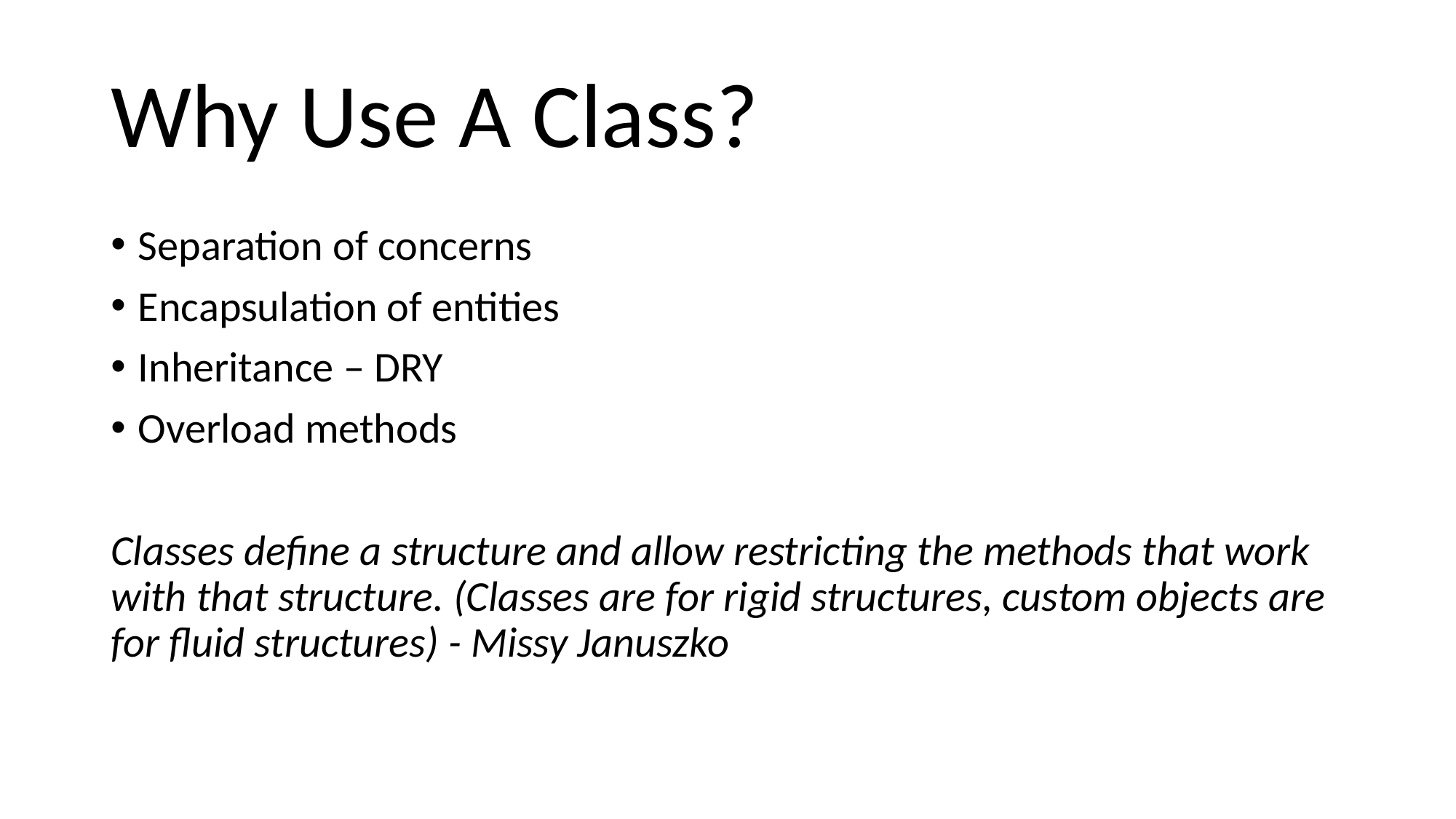

# Why Use A Class?
Separation of concerns
Encapsulation of entities
Inheritance – DRY
Overload methods

Classes define a structure and allow restricting the methods that work with that structure. (Classes are for rigid structures, custom objects are for fluid structures) - Missy Januszko